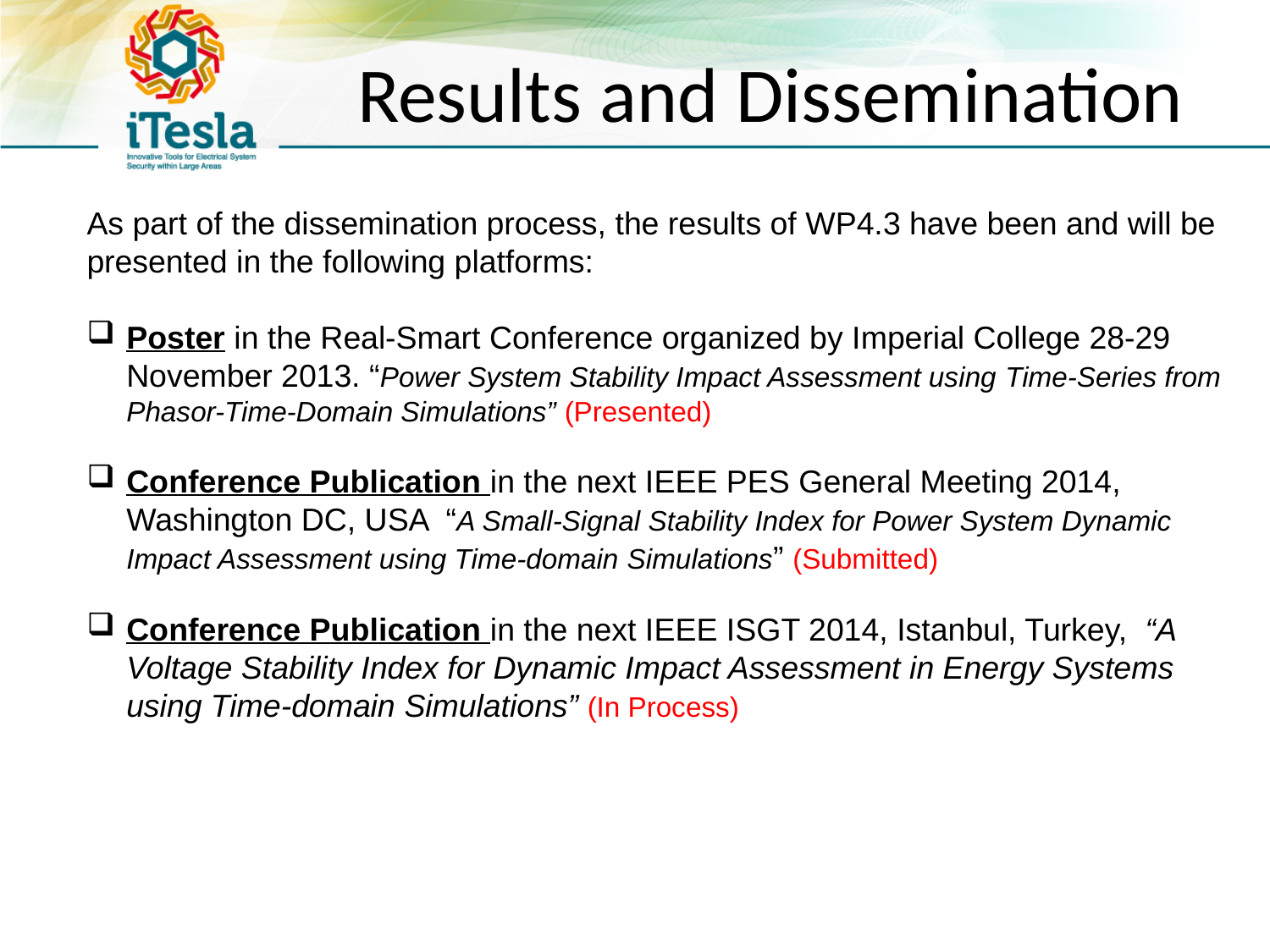

# Results and Dissemination
As part of the dissemination process, the results of WP4.3 have been and will be presented in the following platforms:

Poster in the Real-Smart Conference organized by Imperial College 28-29 November 2013. “Power System Stability Impact Assessment using Time-Series from Phasor-Time-Domain Simulations” (Presented)

Conference Publication in the next IEEE PES General Meeting 2014, Washington DC, USA  “A Small-Signal Stability Index for Power System Dynamic Impact Assessment using Time-domain Simulations” (Submitted)

Conference Publication in the next IEEE ISGT 2014, Istanbul, Turkey,  “A Voltage Stability Index for Dynamic Impact Assessment in Energy Systems using Time-domain Simulations” (In Process)